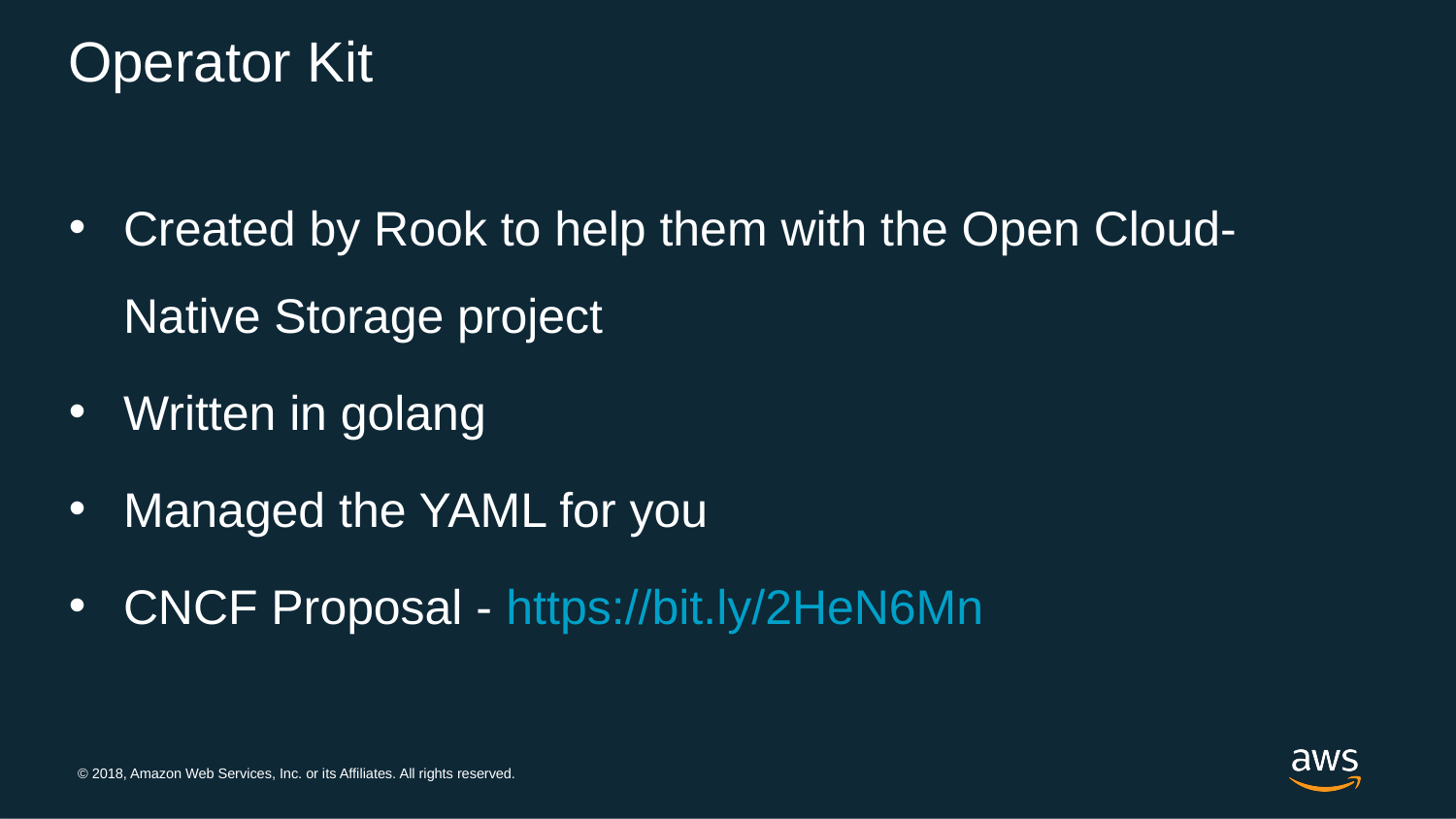

# Operator Kit
Created by Rook to help them with the Open Cloud-Native Storage project
Written in golang
Managed the YAML for you
CNCF Proposal - https://bit.ly/2HeN6Mn